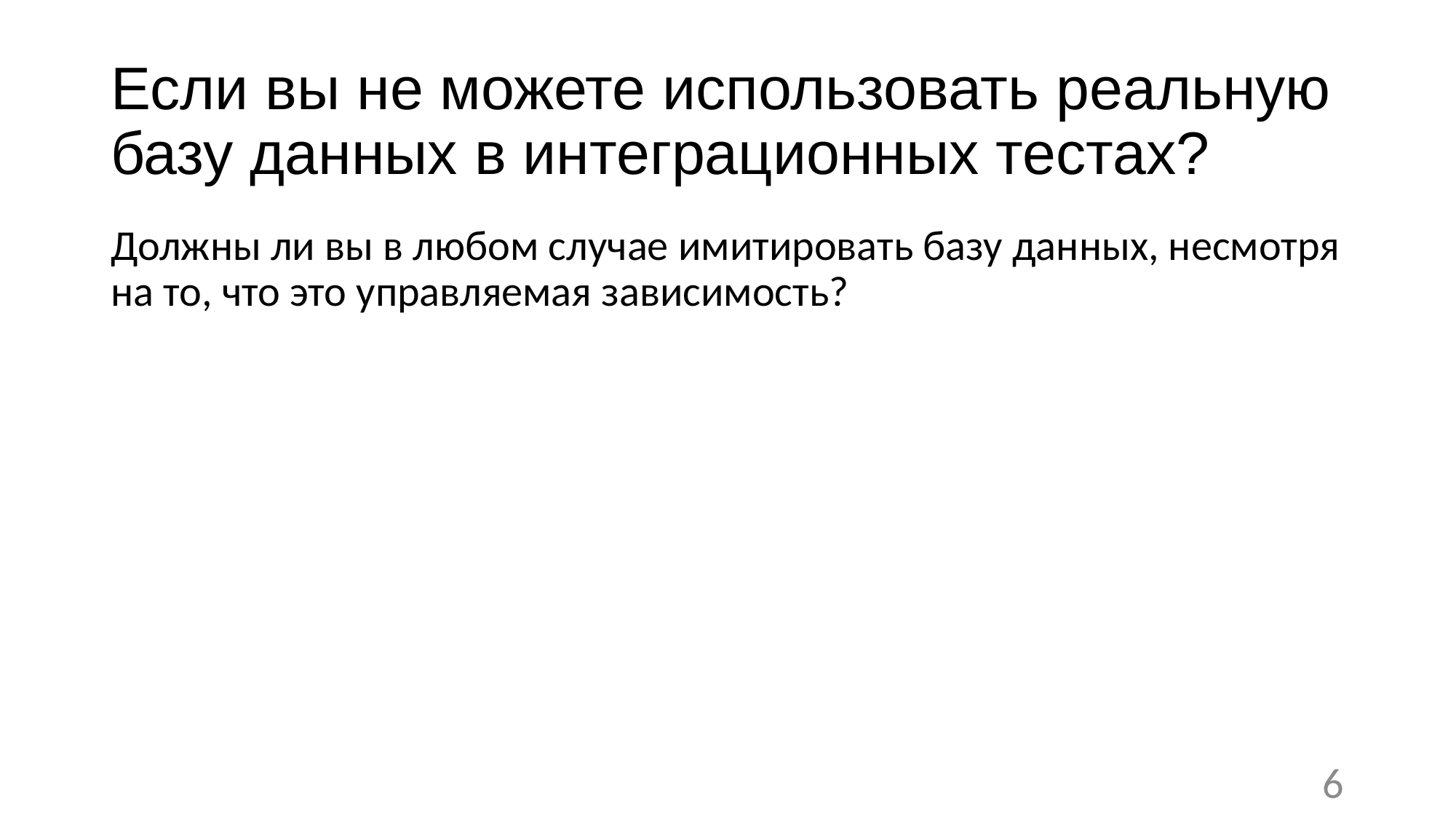

# Если вы не можете использовать реальную базу данных в интеграционных тестах?
Должны ли вы в любом случае имитировать базу данных, несмотря на то, что это управляемая зависимость?
6